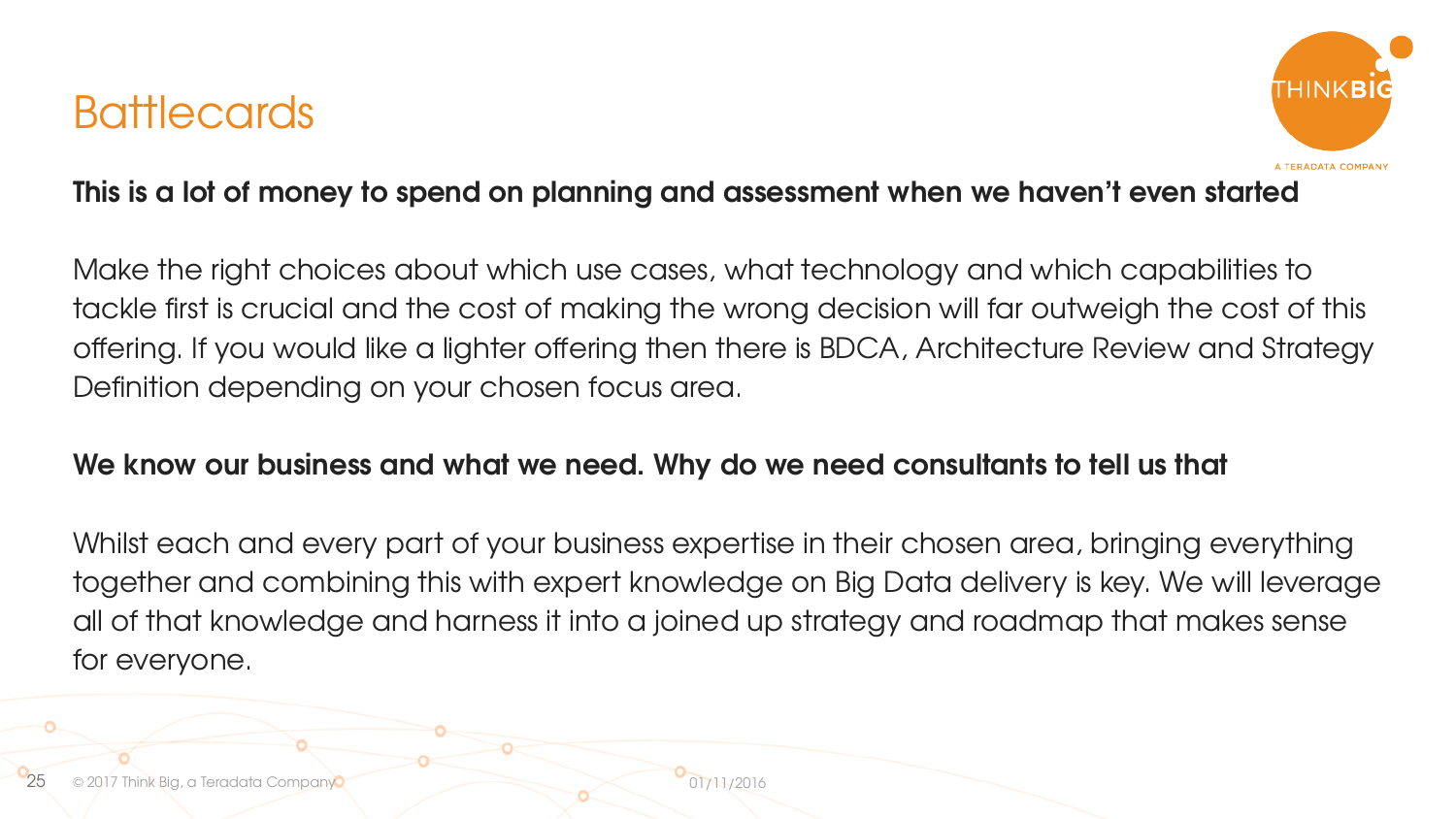

# Battlecards
This is a lot of money to spend on planning and assessment when we haven’t even started

Make the right choices about which use cases, what technology and which capabilities to tackle first is crucial and the cost of making the wrong decision will far outweigh the cost of this offering. If you would like a lighter offering then there is BDCA, Architecture Review and Strategy Definition depending on your chosen focus area.

We know our business and what we need. Why do we need consultants to tell us that

Whilst each and every part of your business expertise in their chosen area, bringing everything together and combining this with expert knowledge on Big Data delivery is key. We will leverage all of that knowledge and harness it into a joined up strategy and roadmap that makes sense for everyone.

© 2017 Think Big, a Teradata Company
01/11/2016